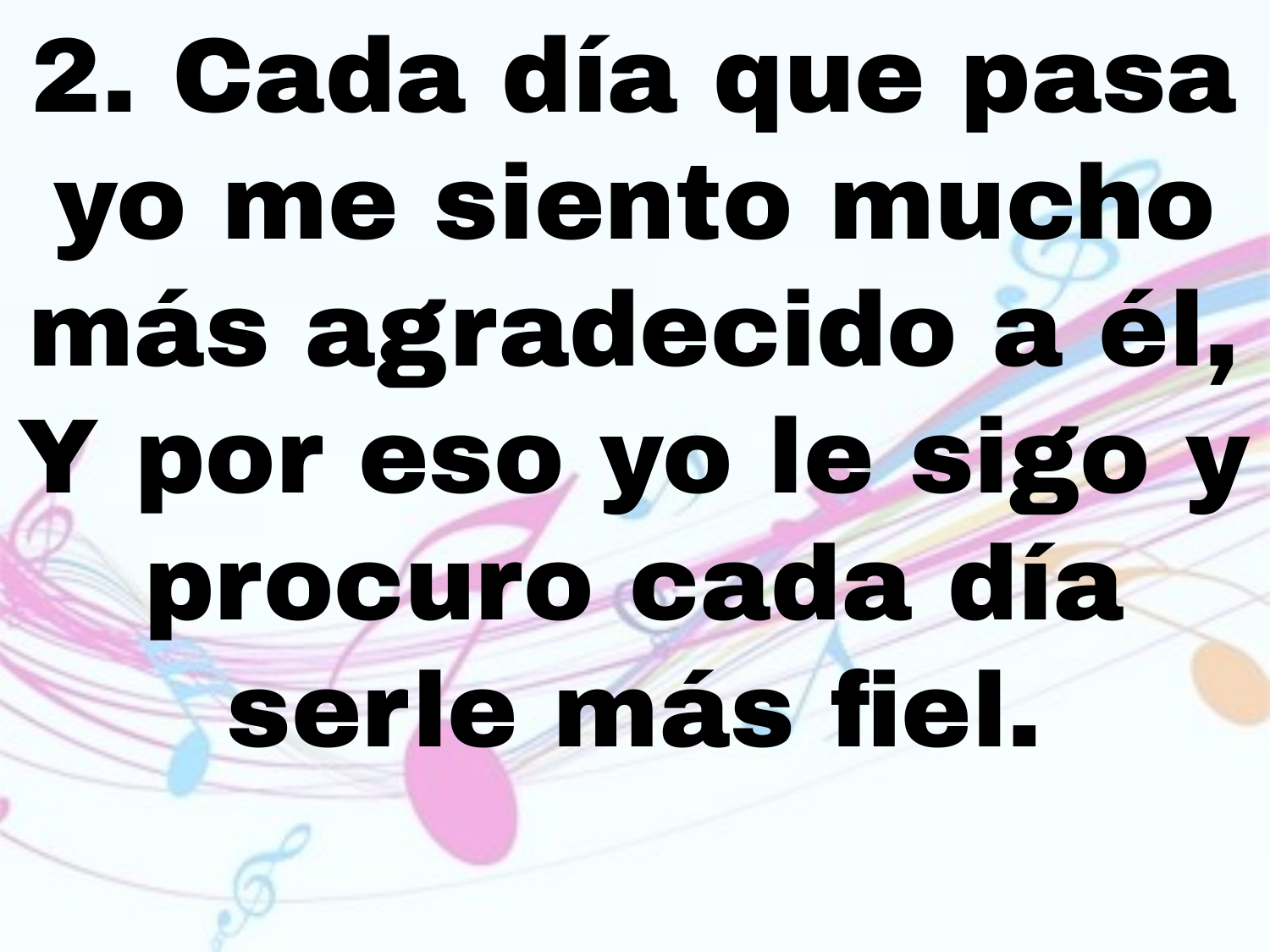

2. Cada día que pasa yo me siento mucho más agradecido a él, Y por eso yo le sigo y procuro cada día serle más fiel.